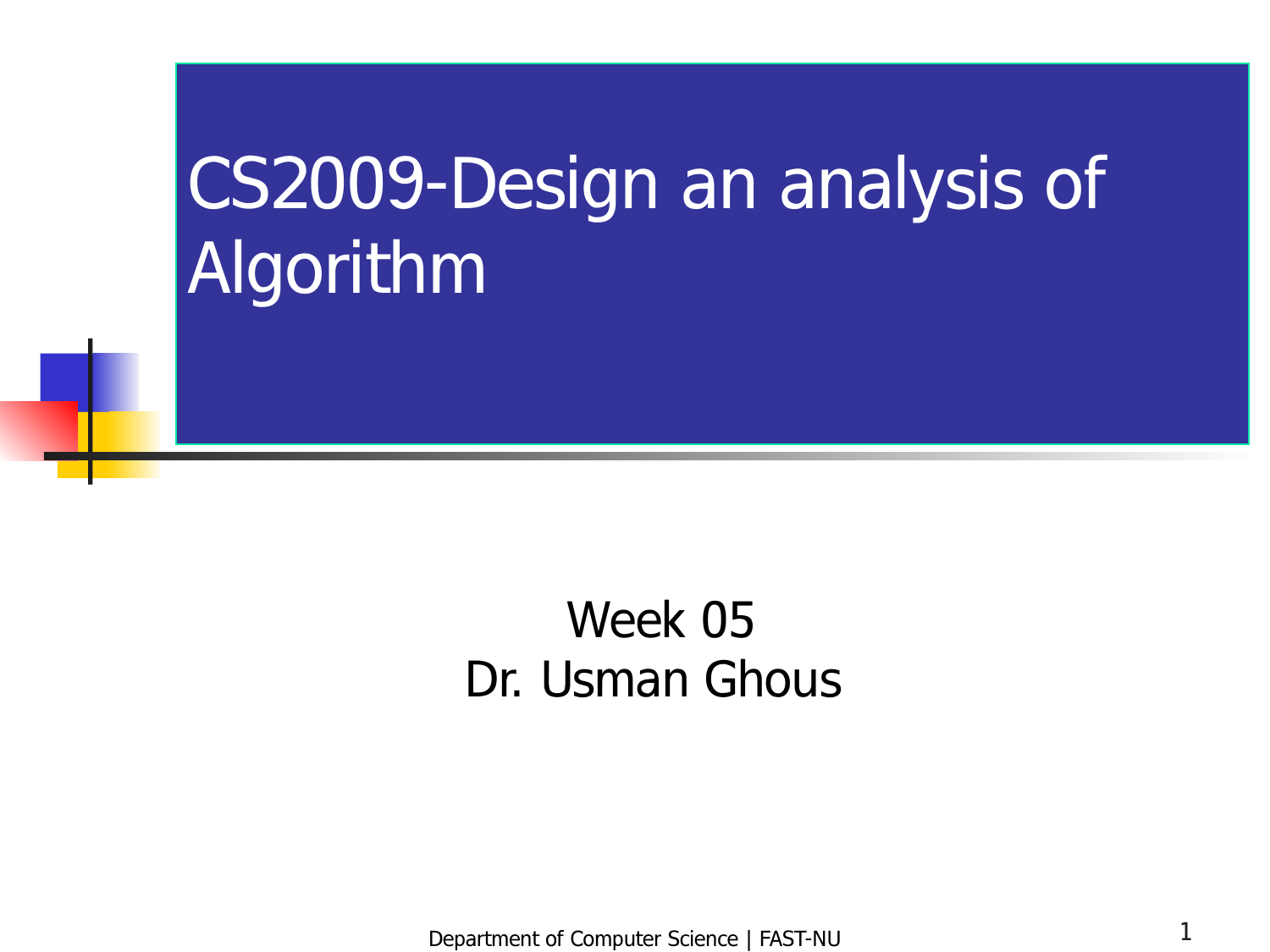

# CS2009-Design an analysis of Algorithm
Week 05
Dr. Usman Ghous